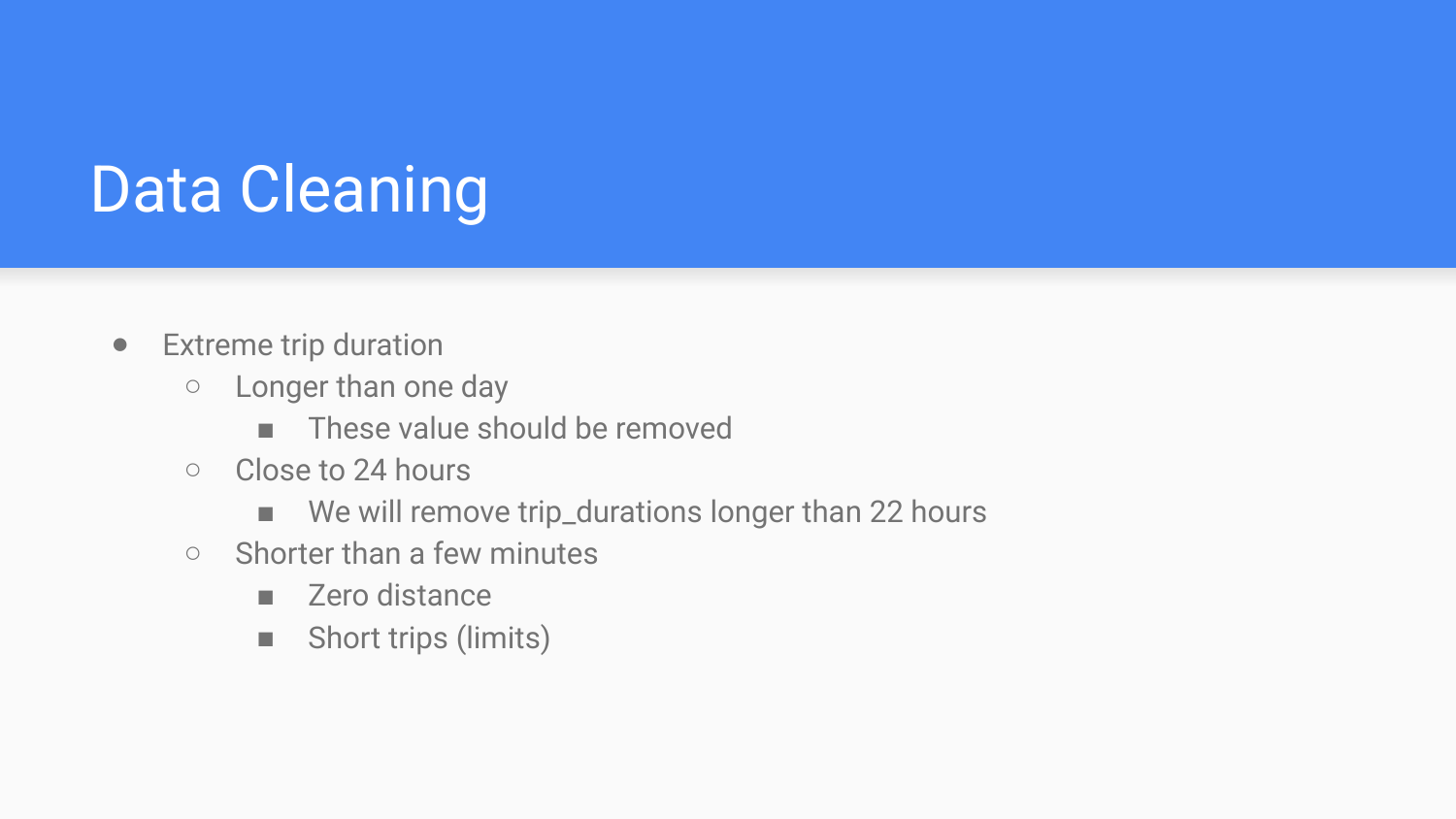

# Data Cleaning
Extreme trip duration
Longer than one day
These value should be removed
Close to 24 hours
We will remove trip_durations longer than 22 hours
Shorter than a few minutes
Zero distance
Short trips (limits)